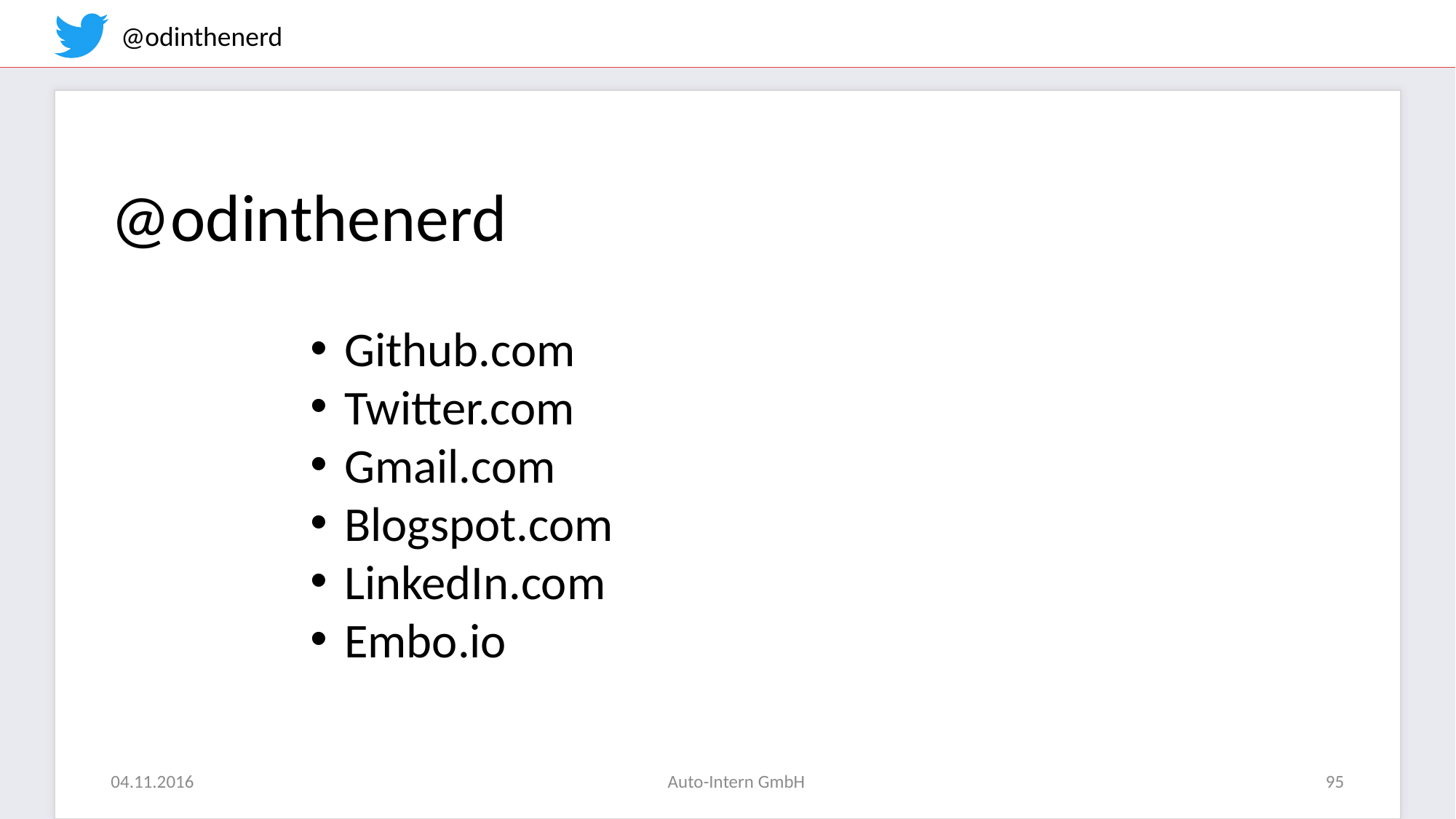

# @odinthenerd
Github.com
Twitter.com
Gmail.com
Blogspot.com
LinkedIn.com
Embo.io
04.11.2016
Auto-Intern GmbH
95